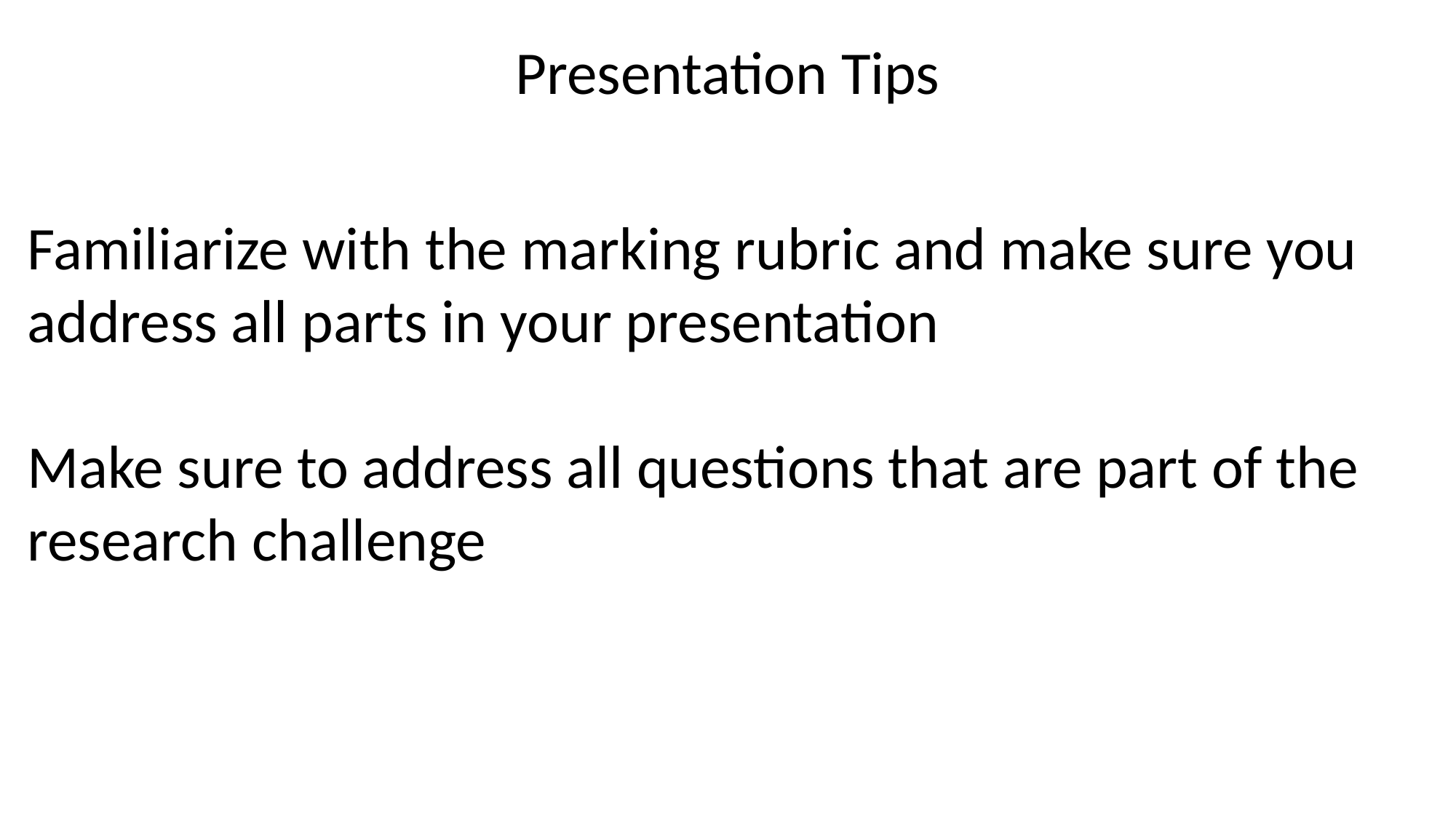

Presentation Tips
Familiarize with the marking rubric and make sure you address all parts in your presentation
Make sure to address all questions that are part of the research challenge